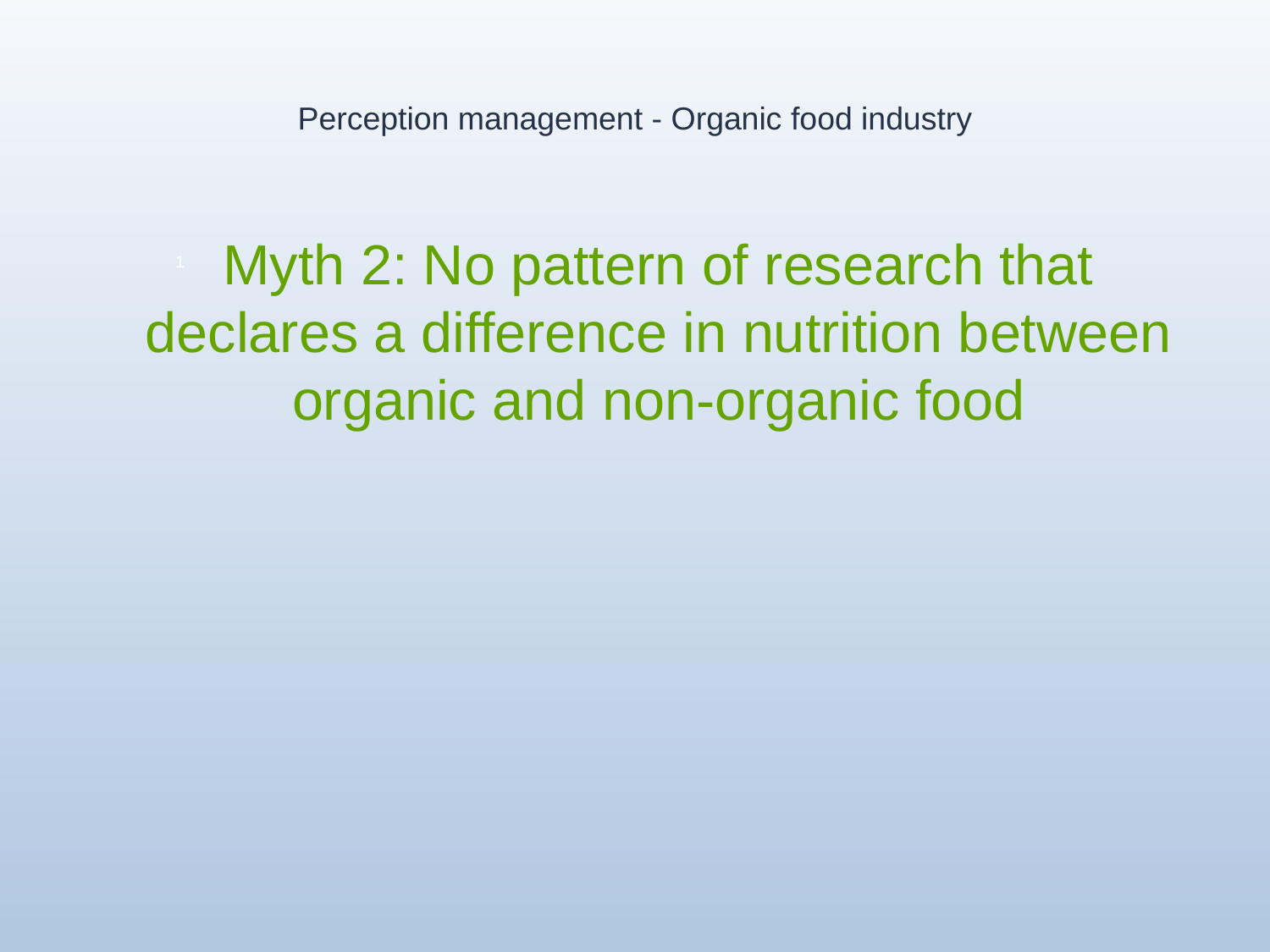

# Perception management - Organic food industry
Myth 2: No pattern of research that declares a difference in nutrition between organic and non-organic food